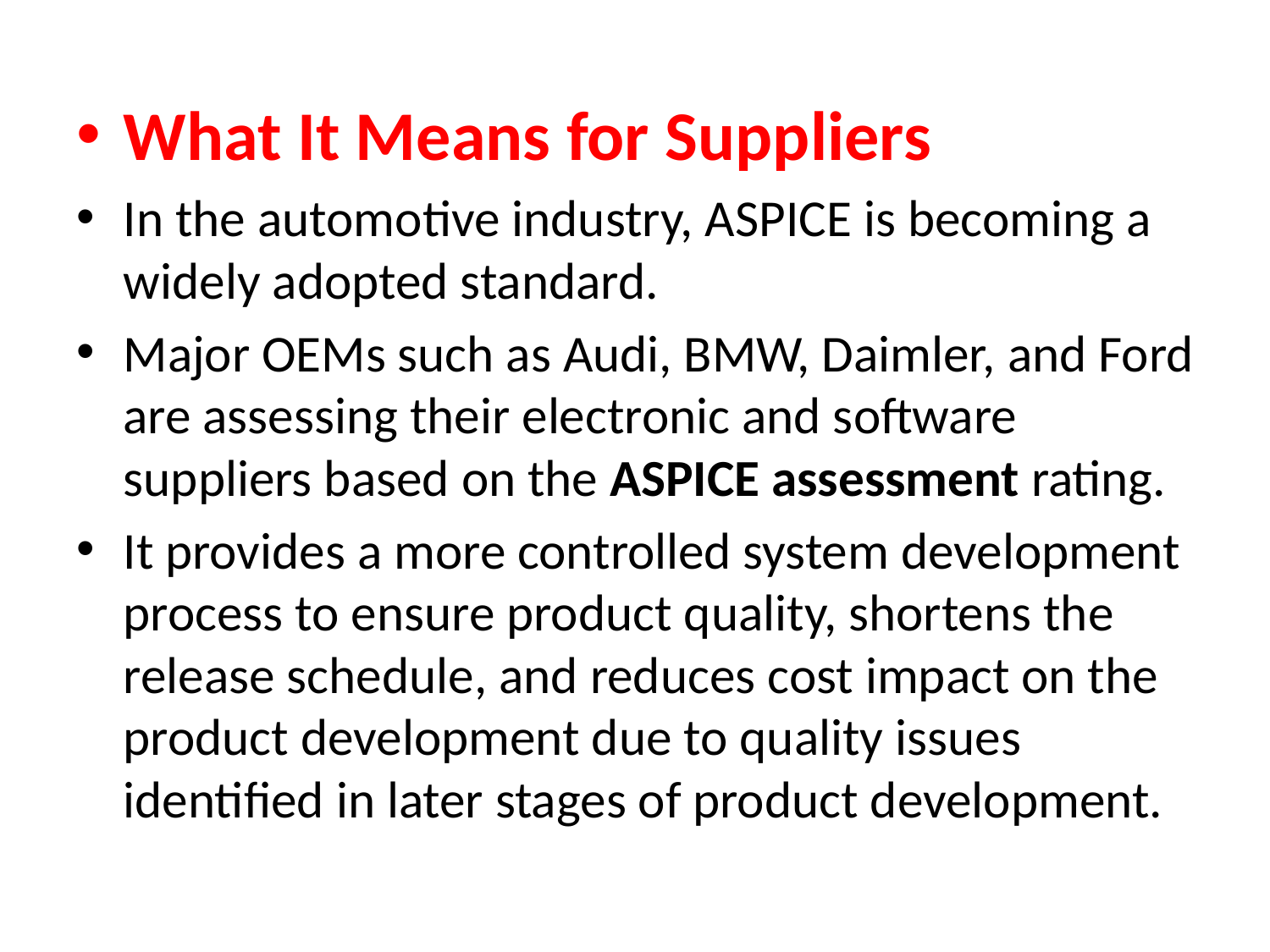

What It Means for Suppliers
In the automotive industry, ASPICE is becoming a widely adopted standard.
Major OEMs such as Audi, BMW, Daimler, and Ford are assessing their electronic and software suppliers based on the ASPICE assessment rating.
It provides a more controlled system development process to ensure product quality, shortens the release schedule, and reduces cost impact on the product development due to quality issues identified in later stages of product development.